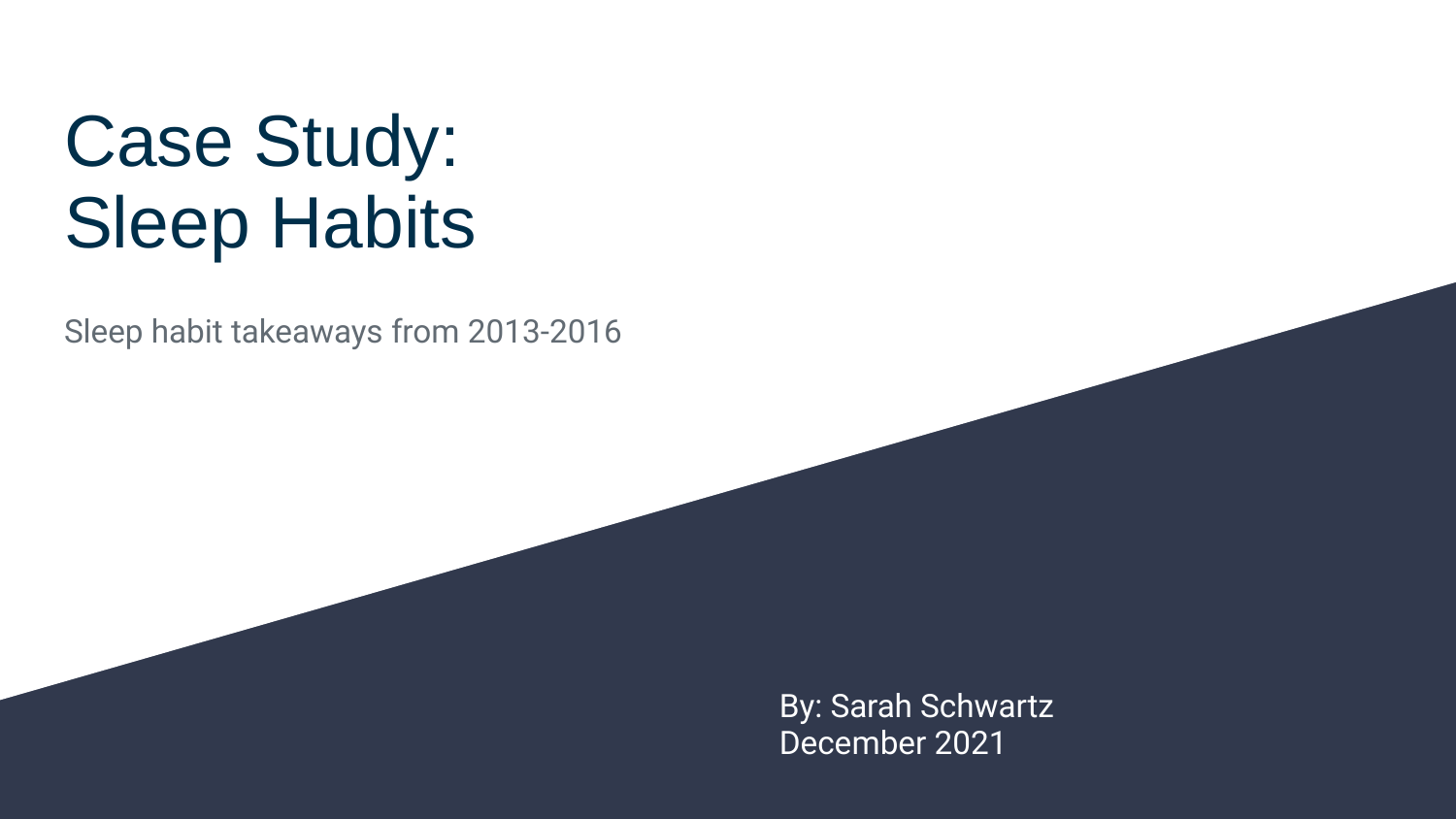

# Case Study:
Sleep Habits
Sleep habit takeaways from 2013-2016
By: Sarah Schwartz
December 2021